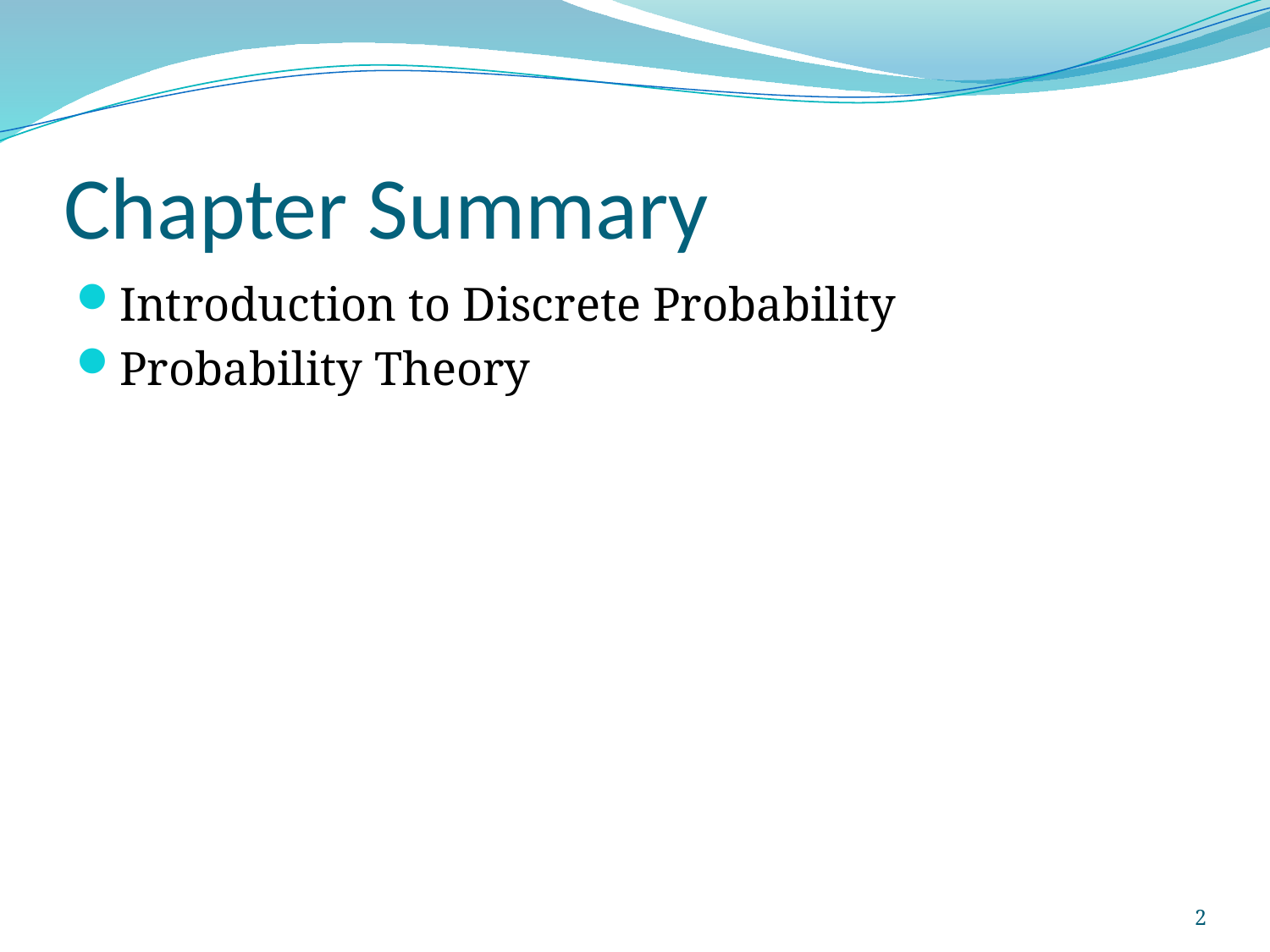

# Chapter Summary
Introduction to Discrete Probability
Probability Theory

2